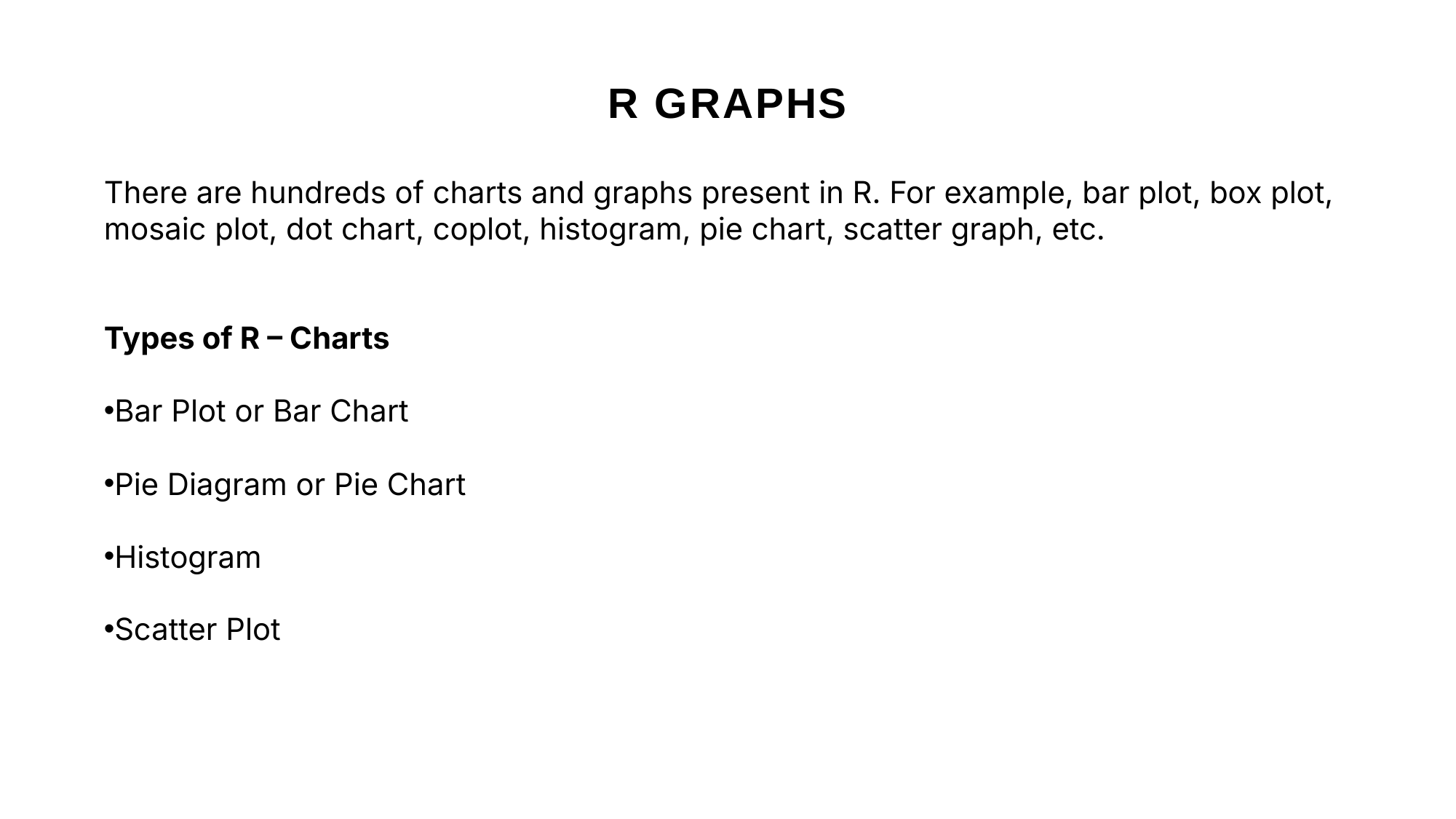

# R GRAPHS
There are hundreds of charts and graphs present in R. For example, bar plot, box plot, mosaic plot, dot chart, coplot, histogram, pie chart, scatter graph, etc.

Types of R – Charts

Bar Plot or Bar Chart

Pie Diagram or Pie Chart

Histogram

Scatter Plot